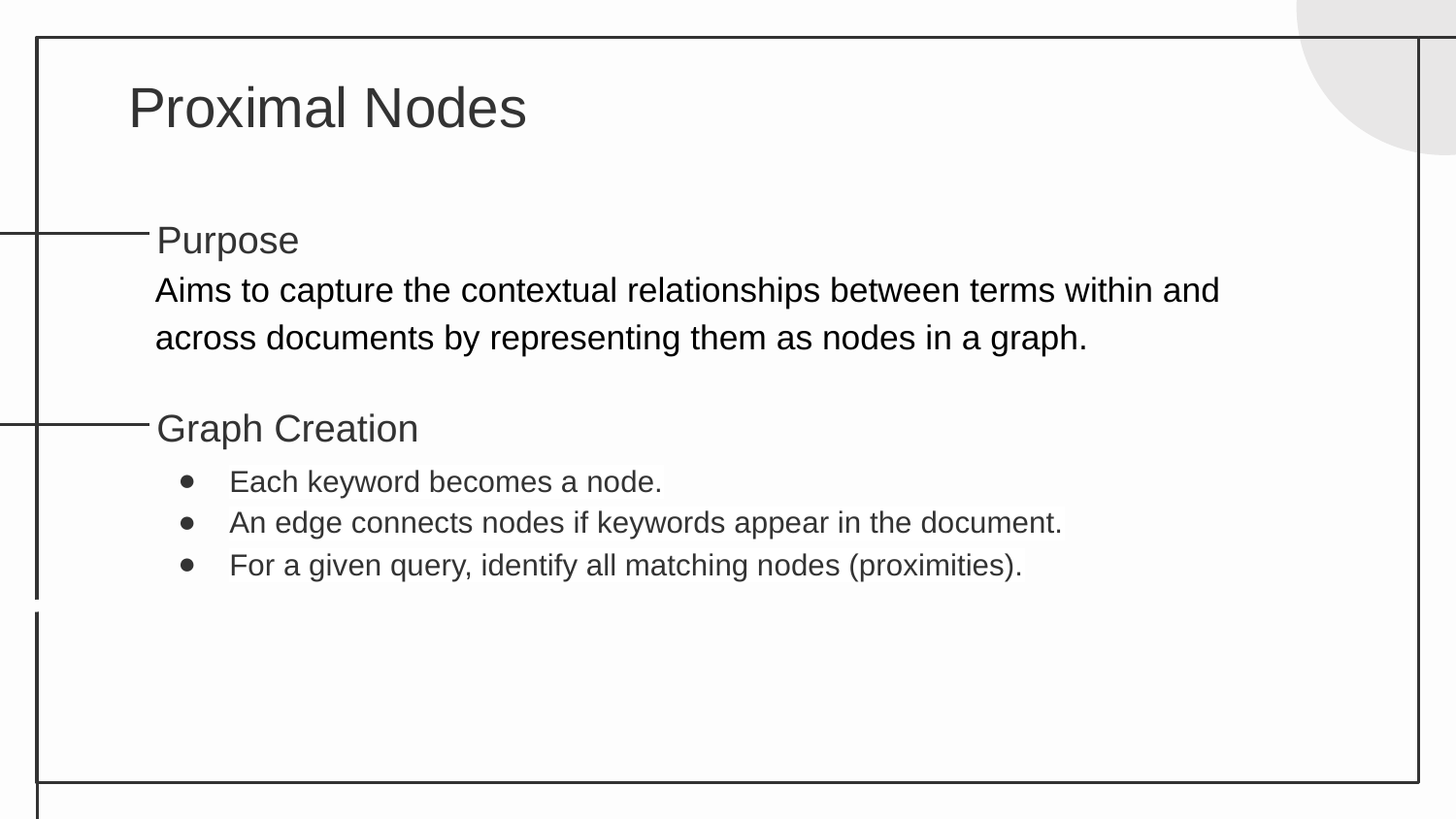

# Proximal Nodes
Purpose
Aims to capture the contextual relationships between terms within and across documents by representing them as nodes in a graph.
Graph Creation
Each keyword becomes a node.
An edge connects nodes if keywords appear in the document.
For a given query, identify all matching nodes (proximities).